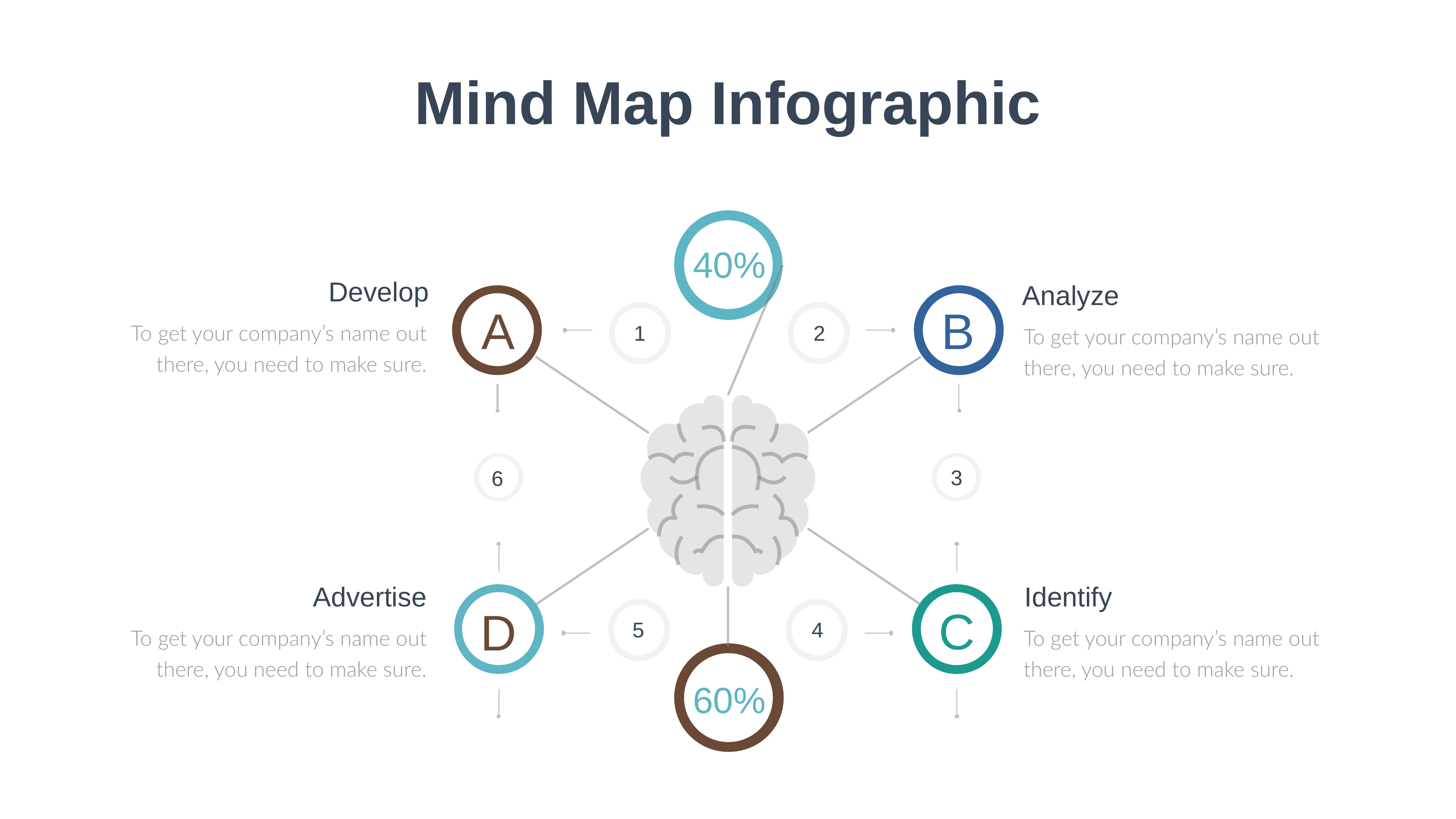

Mind Map Infographic

40%
Develop
To get your company’s name out there, you need to make sure.
Analyze
To get your company’s name out there, you need to make sure.

A
B

1
2

3
6

Advertise
To get your company’s name out there, you need to make sure.
Identify
To get your company’s name out there, you need to make sure.

C
D

5
4

60%